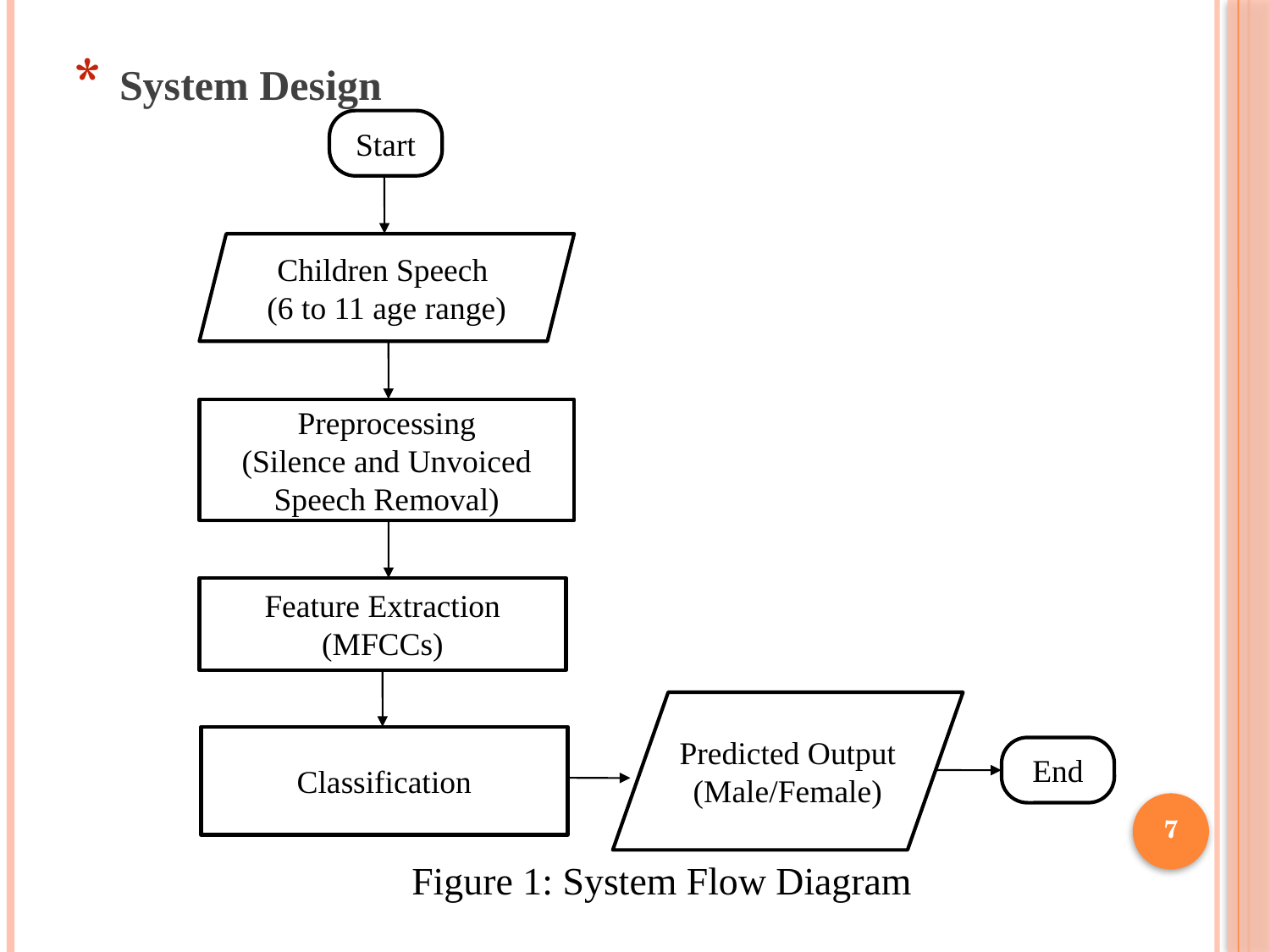

System Design
Start

Children Speech
(6 to 11 age range)

Preprocessing
(Silence and Unvoiced Speech Removal)

Feature Extraction
(MFCCs)

Predicted Output
(Male/Female)

Classification

End

7
Figure 1: System Flow Diagram